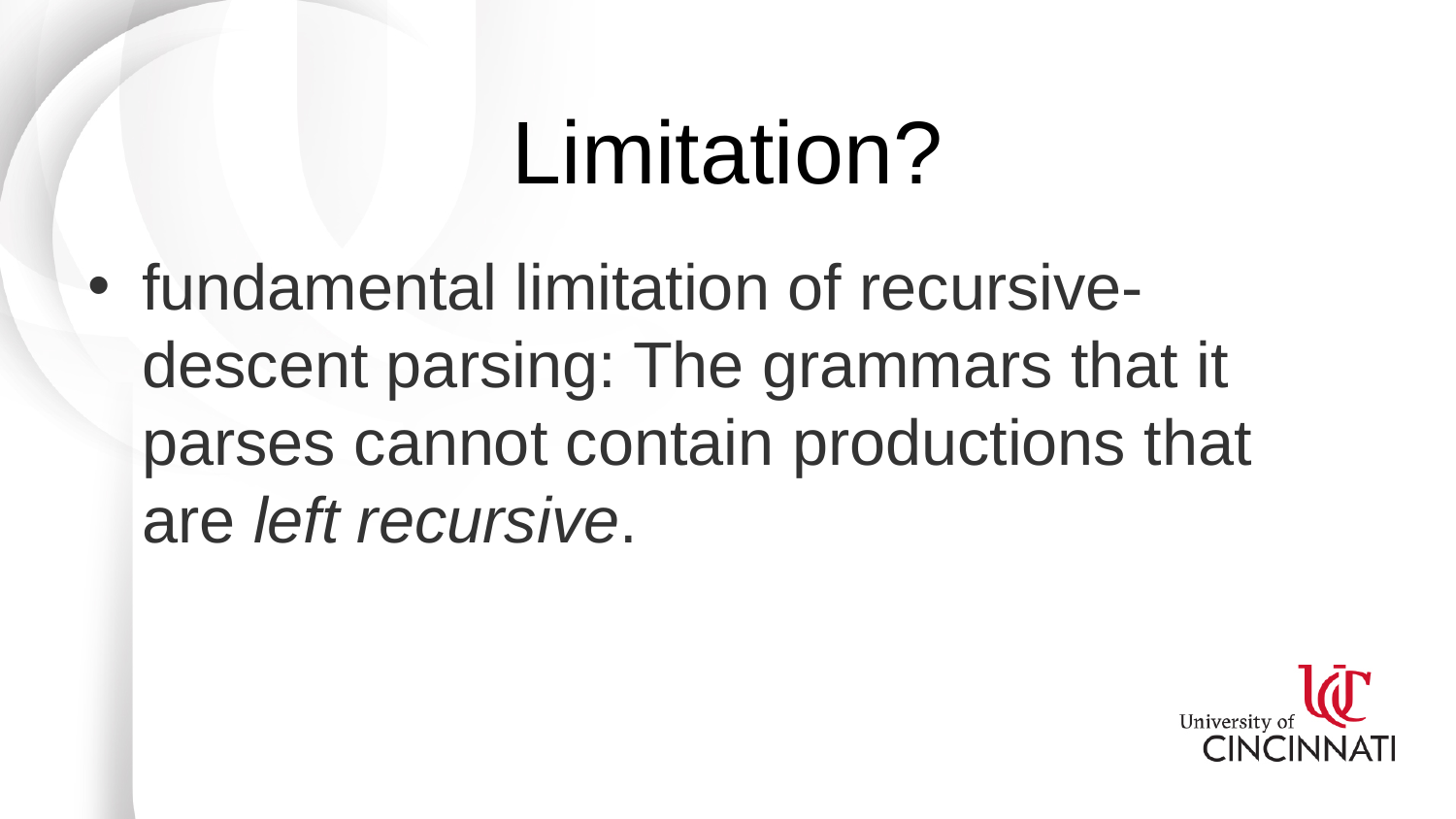

# Limitation?
fundamental limitation of recursive-descent parsing: The grammars that it parses cannot contain productions that are left recursive.